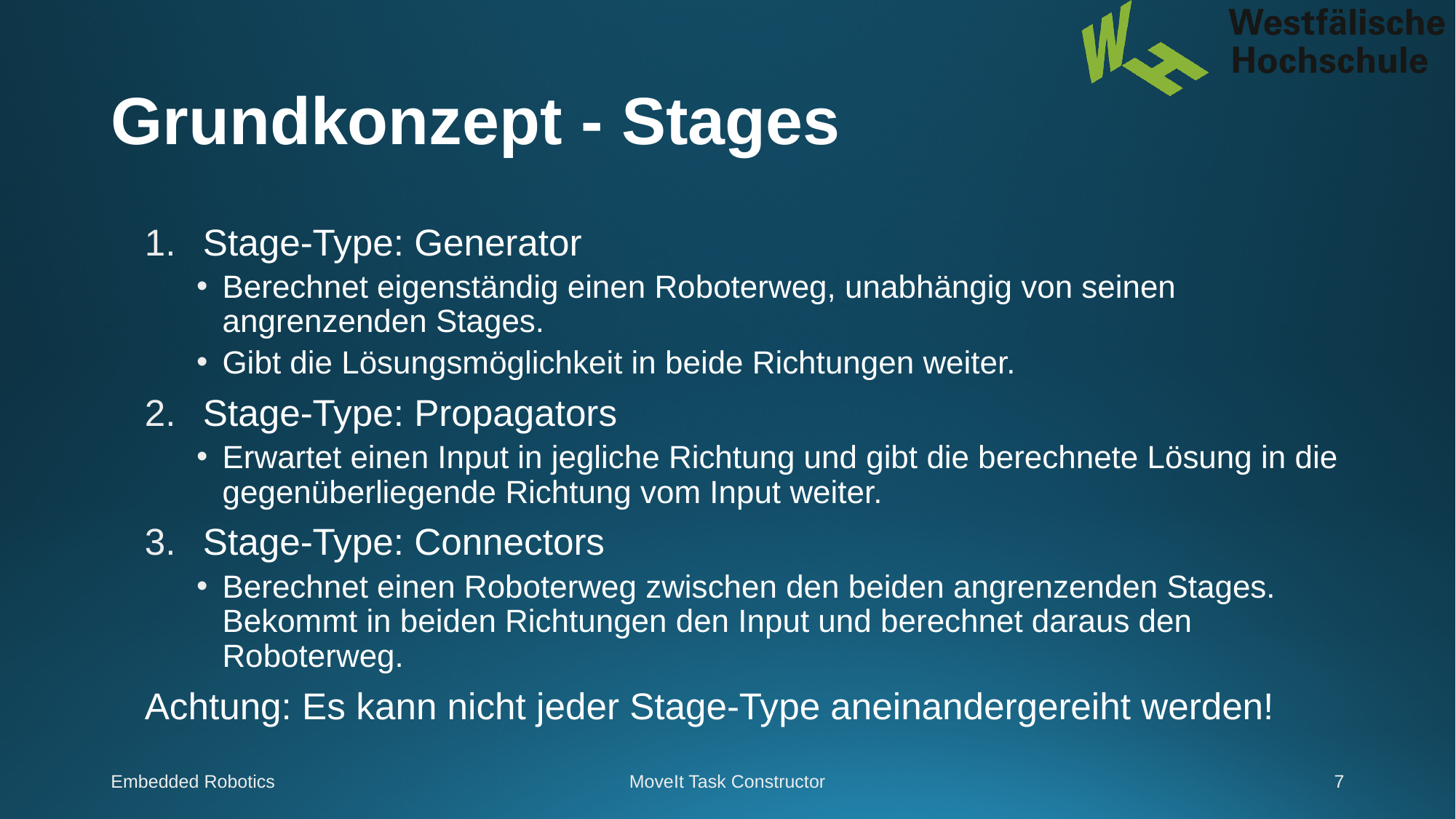

# Grundkonzept - Stages
Stage-Type: Generator
Berechnet eigenständig einen Roboterweg, unabhängig von seinen angrenzenden Stages.
Gibt die Lösungsmöglichkeit in beide Richtungen weiter.
Stage-Type: Propagators
Erwartet einen Input in jegliche Richtung und gibt die berechnete Lösung in die gegenüberliegende Richtung vom Input weiter.
Stage-Type: Connectors
Berechnet einen Roboterweg zwischen den beiden angrenzenden Stages. Bekommt in beiden Richtungen den Input und berechnet daraus den Roboterweg.
Achtung: Es kann nicht jeder Stage-Type aneinandergereiht werden!

Embedded Robotics
MoveIt Task Constructor
7